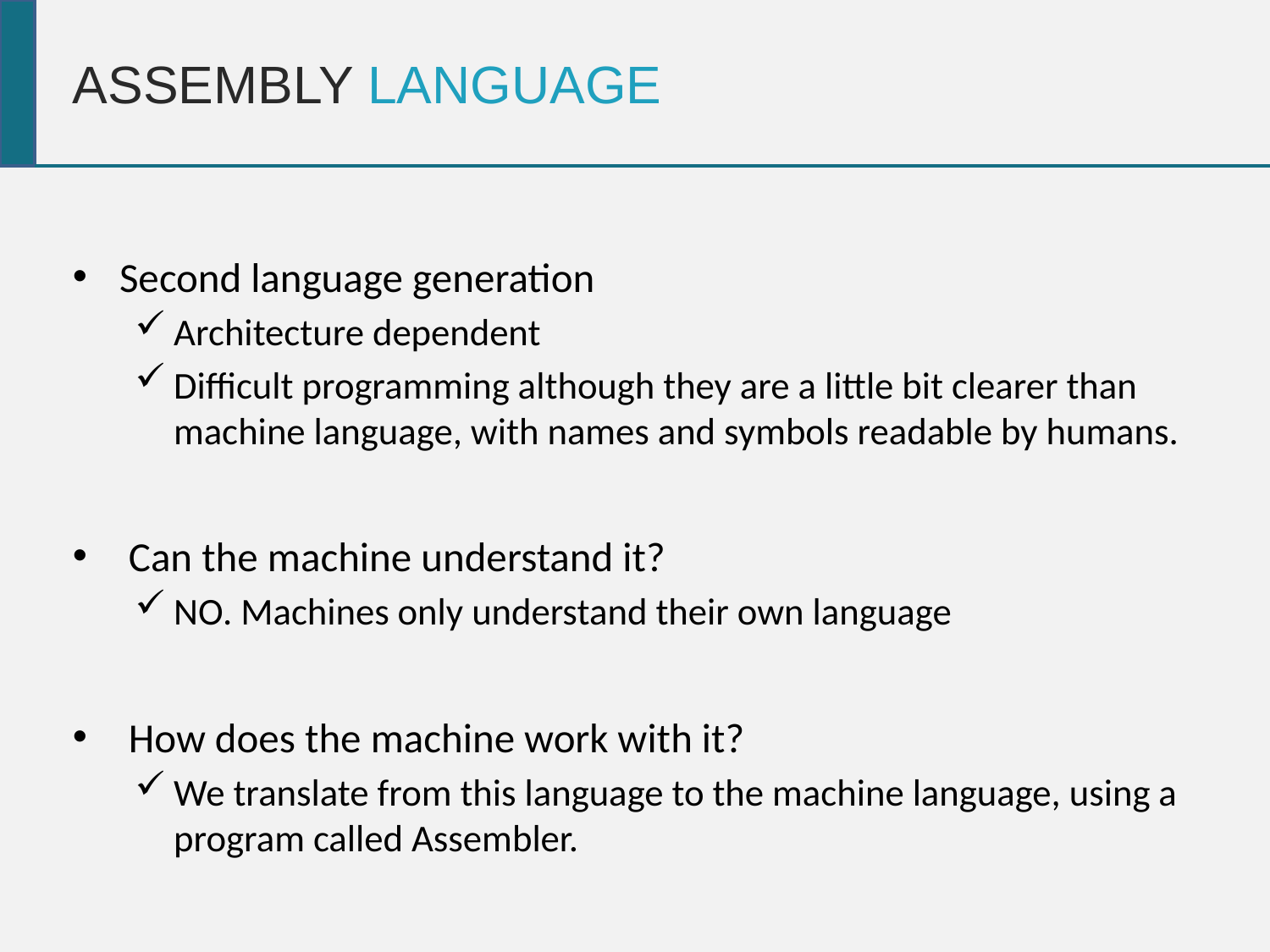

Assembly language

Second language generation
Architecture dependent
Difficult programming although they are a little bit clearer than machine language, with names and symbols readable by humans.

 Can the machine understand it?
NO. Machines only understand their own language

 How does the machine work with it?
We translate from this language to the machine language, using a program called Assembler.